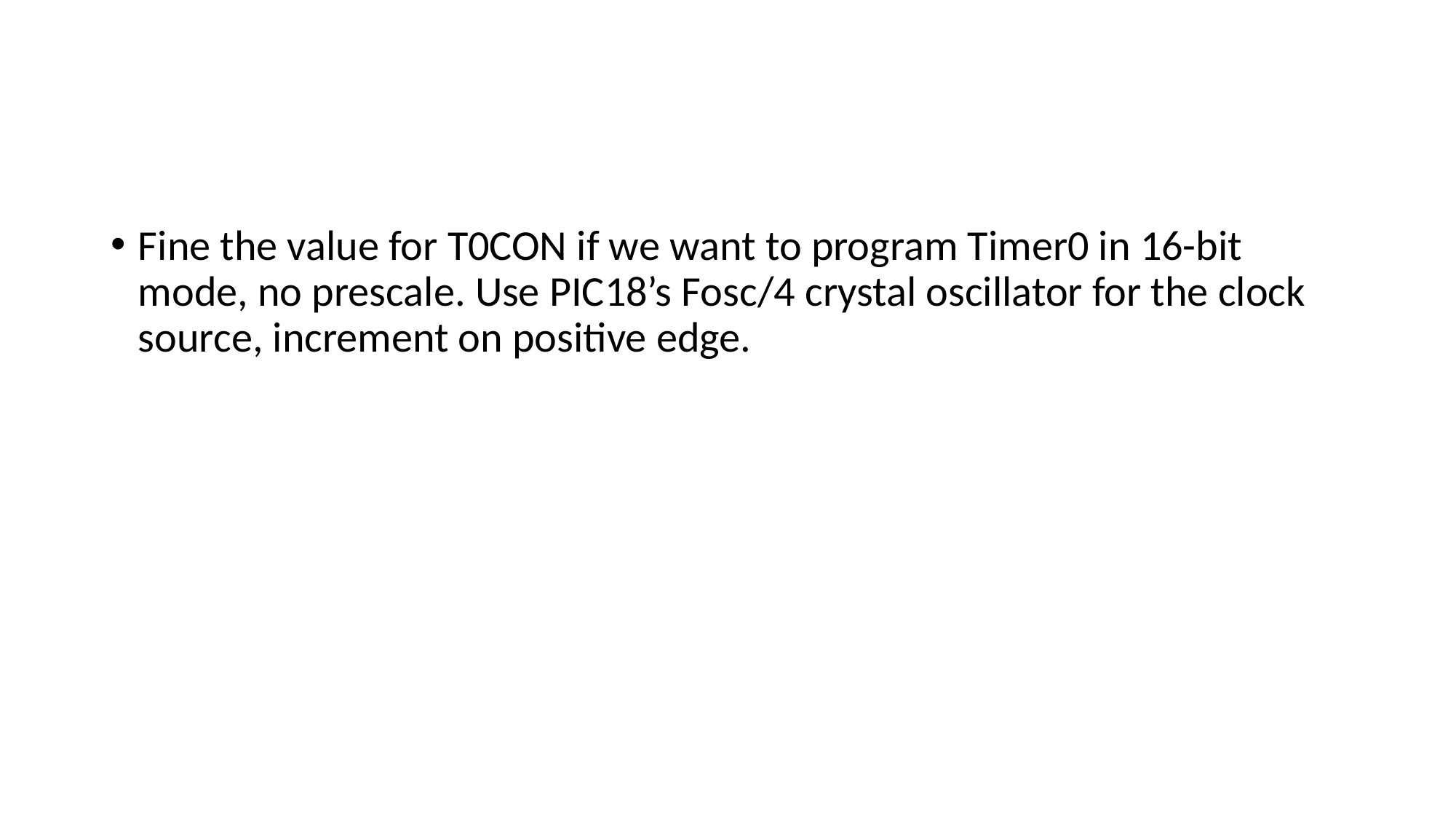

#
Fine the value for T0CON if we want to program Timer0 in 16-bit mode, no prescale. Use PIC18’s Fosc/4 crystal oscillator for the clock source, increment on positive edge.